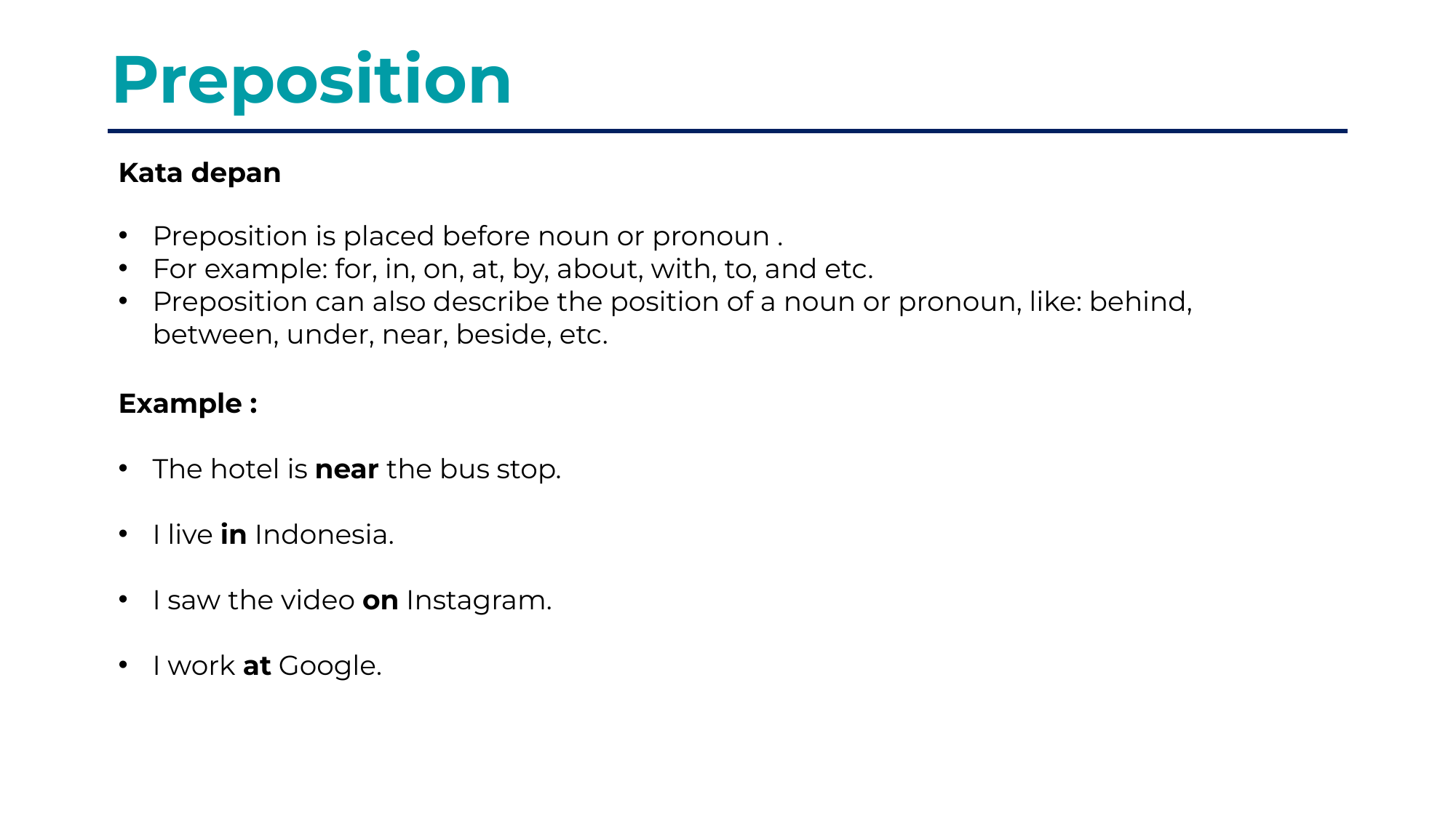

# Preposition
Kata depan
Preposition is placed before noun or pronoun .
For example: for, in, on, at, by, about, with, to, and etc.
Preposition can also describe the position of a noun or pronoun, like: behind, between, under, near, beside, etc.
Example :

The hotel is near the bus stop.

I live in Indonesia.

I saw the video on Instagram.

I work at Google.